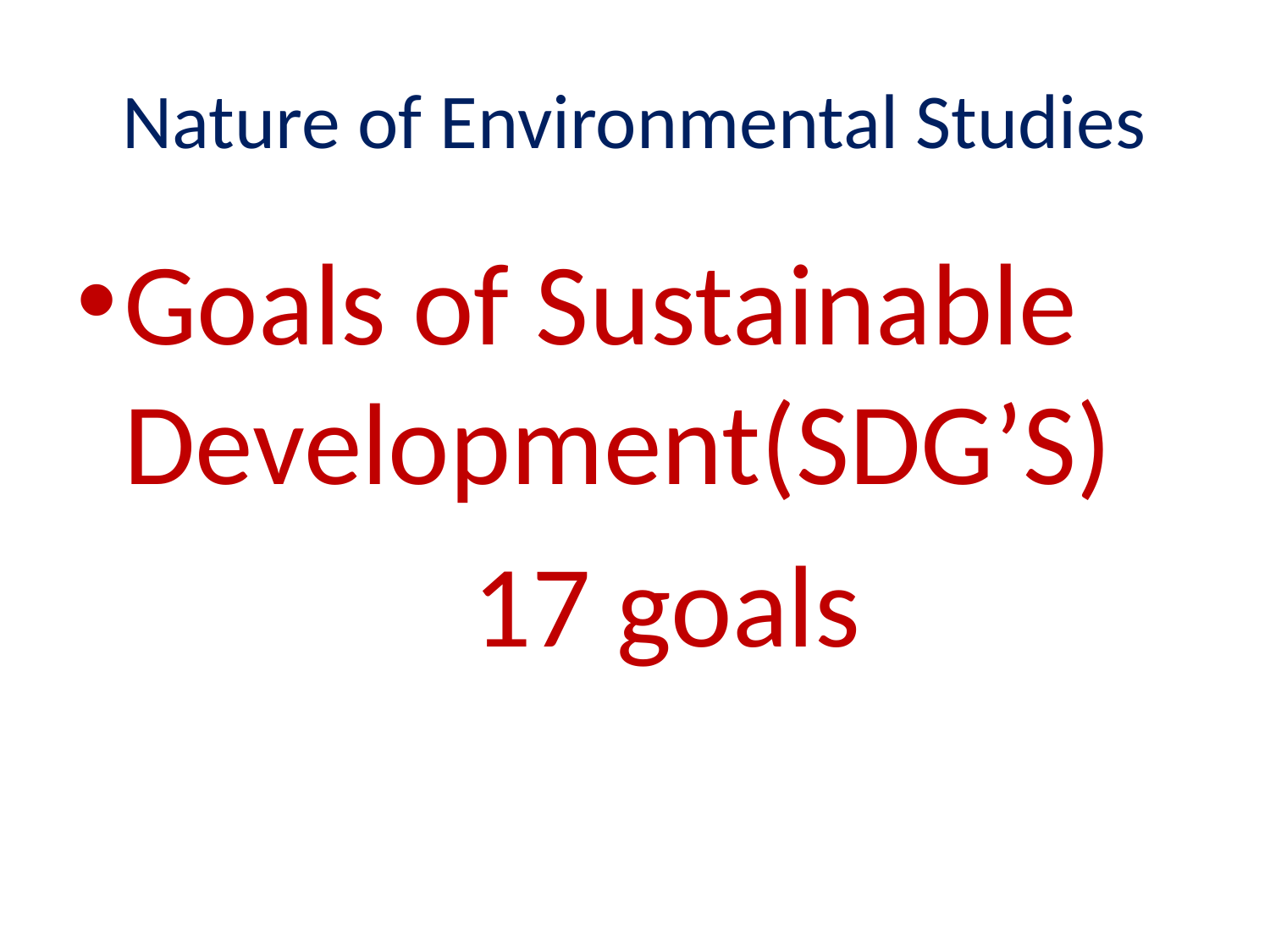

# Nature of Environmental Studies
Goals of Sustainable Development(SDG’S)
17 goals